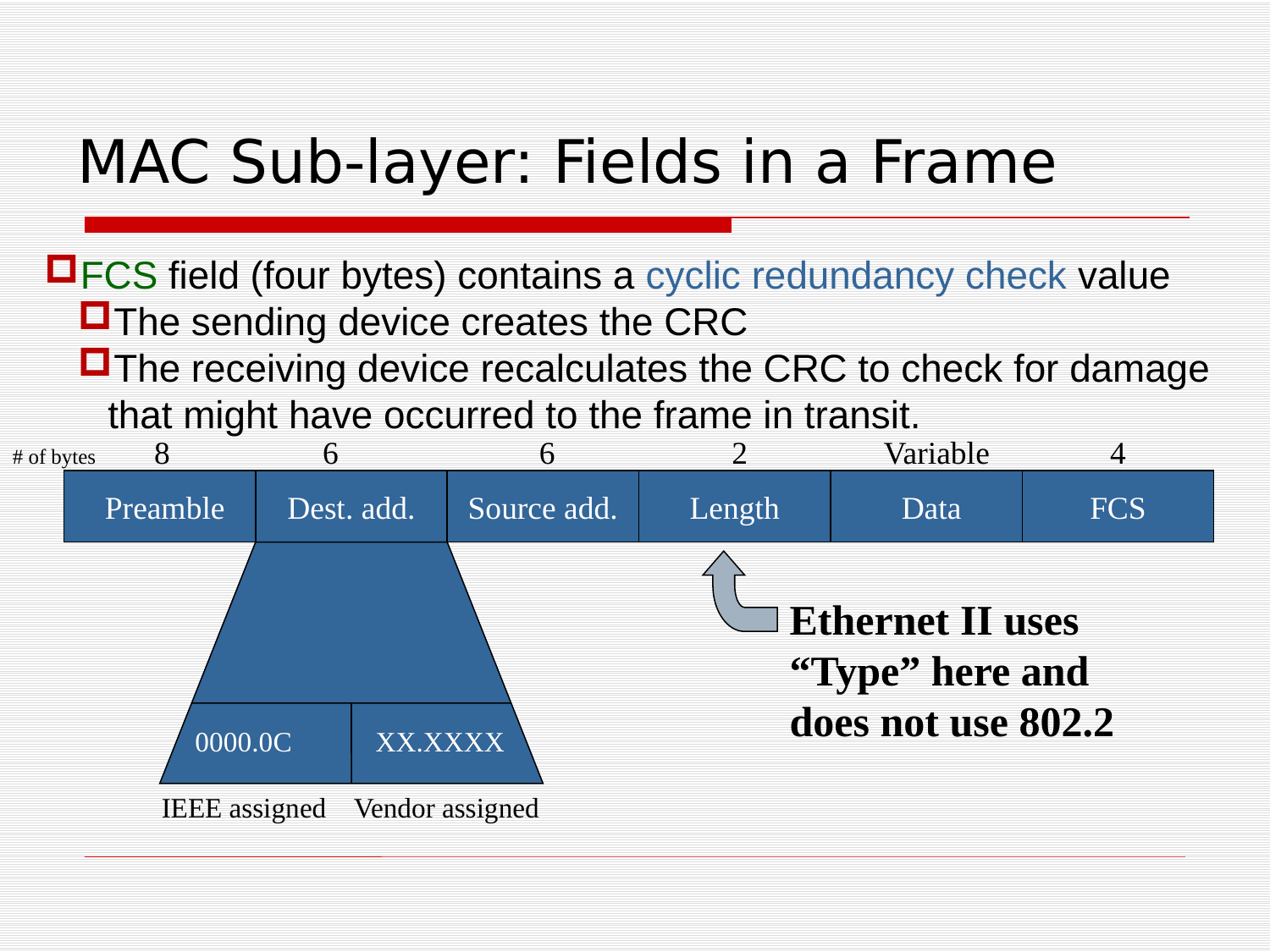

MAC Sub-layer: Fields in a Frame
FCS field (four bytes) contains a cyclic redundancy check value
The sending device creates the CRC
The receiving device recalculates the CRC to check for damage that might have occurred to the frame in transit.
# of bytes           8                   6                         6                      2                 Variable               4
Preamble
Dest. add.
Source add.
Length
Data
FCS

Ethernet II uses “Type” here and does not use 802.2

0000.0C            XX.XXXX

IEEE assigned    Vendor assigned